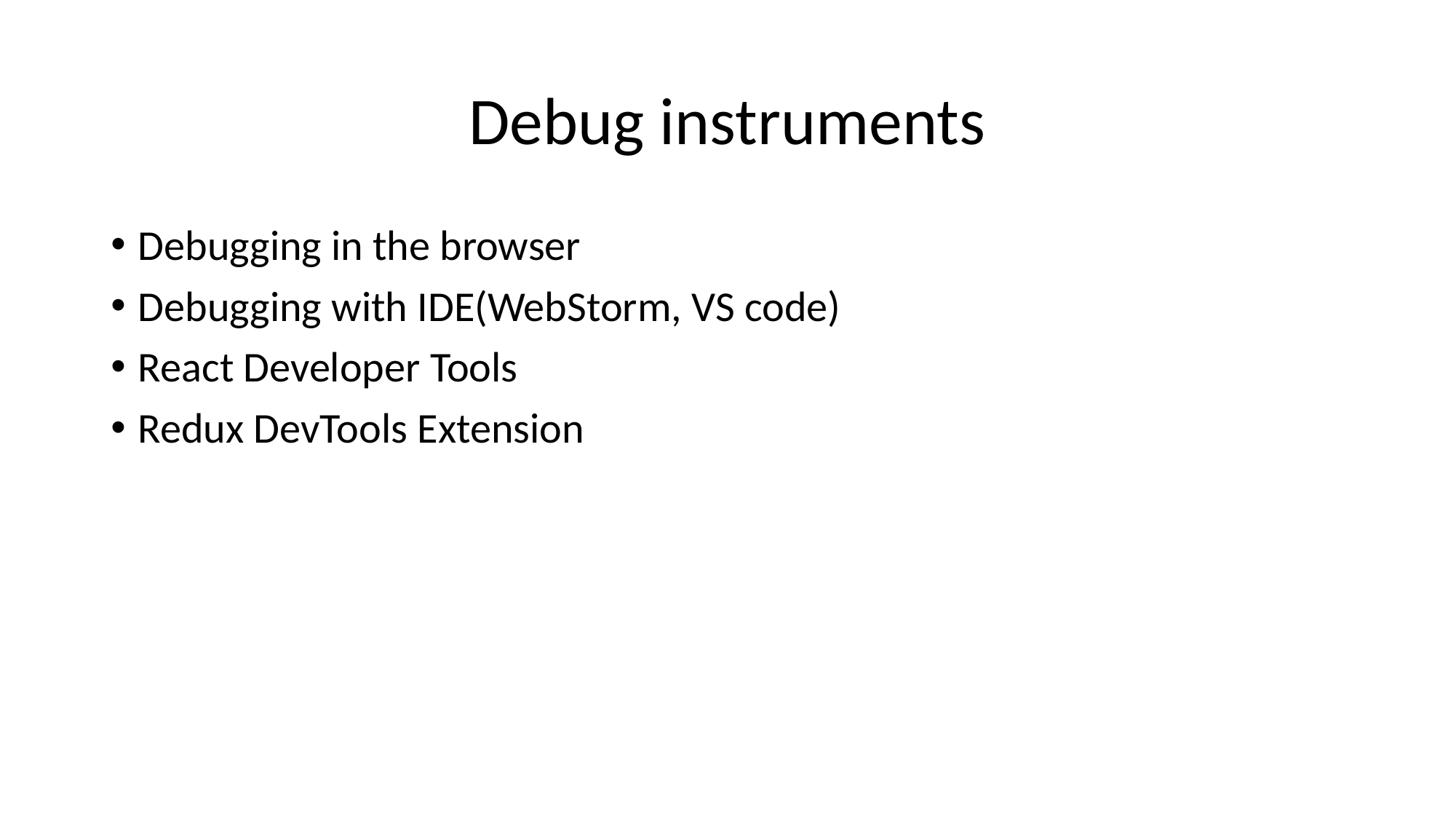

# Debug instruments
Debugging in the browser
Debugging with IDE(WebStorm, VS code)
React Developer Tools
Redux DevTools Extension